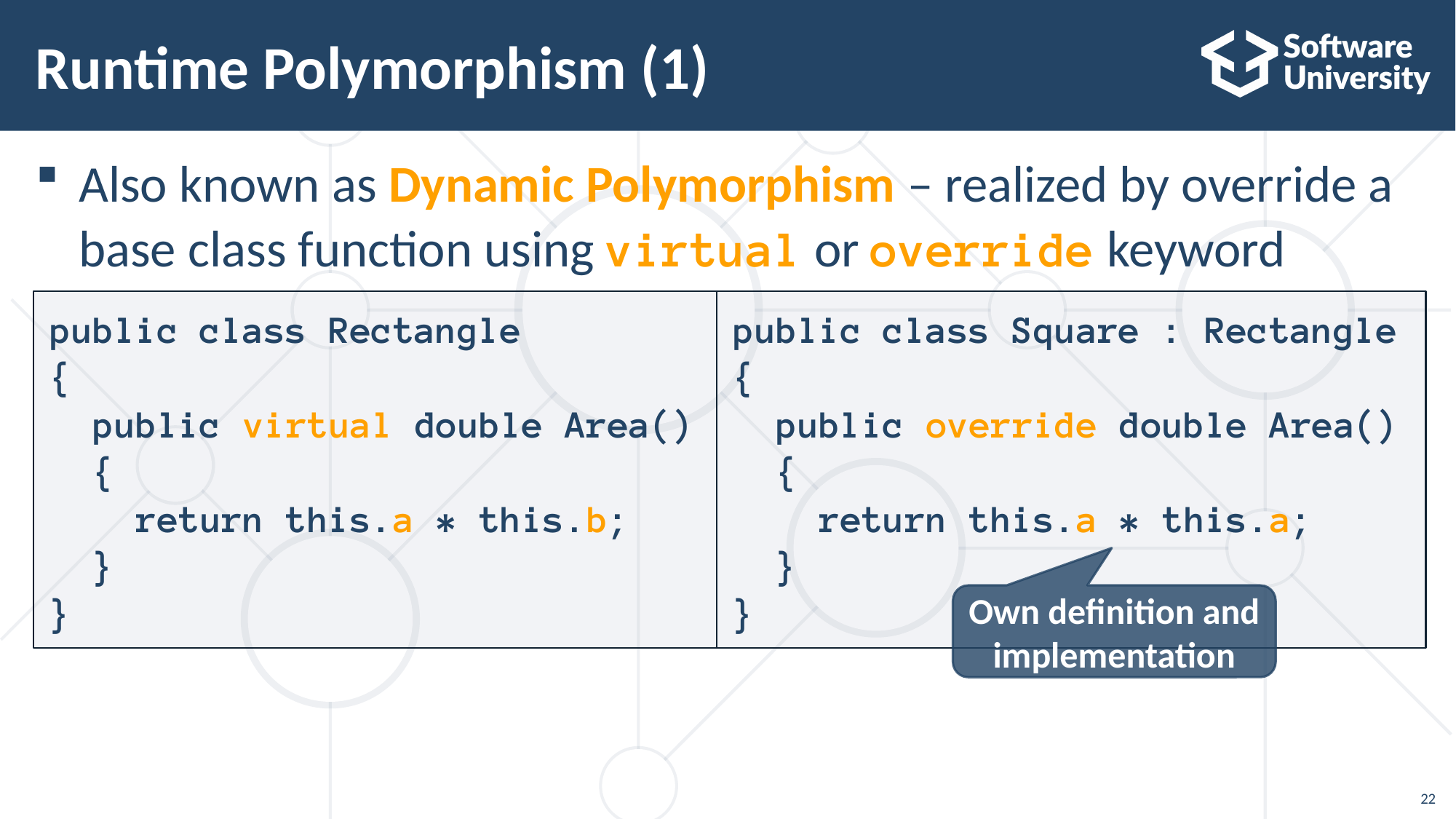

# Runtime Polymorphism (1)
Also known as Dynamic Polymorphism – realized by override a base class function using virtual or override keyword

public class Rectangle
{
  public virtual double Area()
  {
    return this.a * this.b;
  }
}
public class Square : Rectangle
{
  public override double Area()
  {
    return this.a * this.a;
  }
}
Own definition and implementation
22